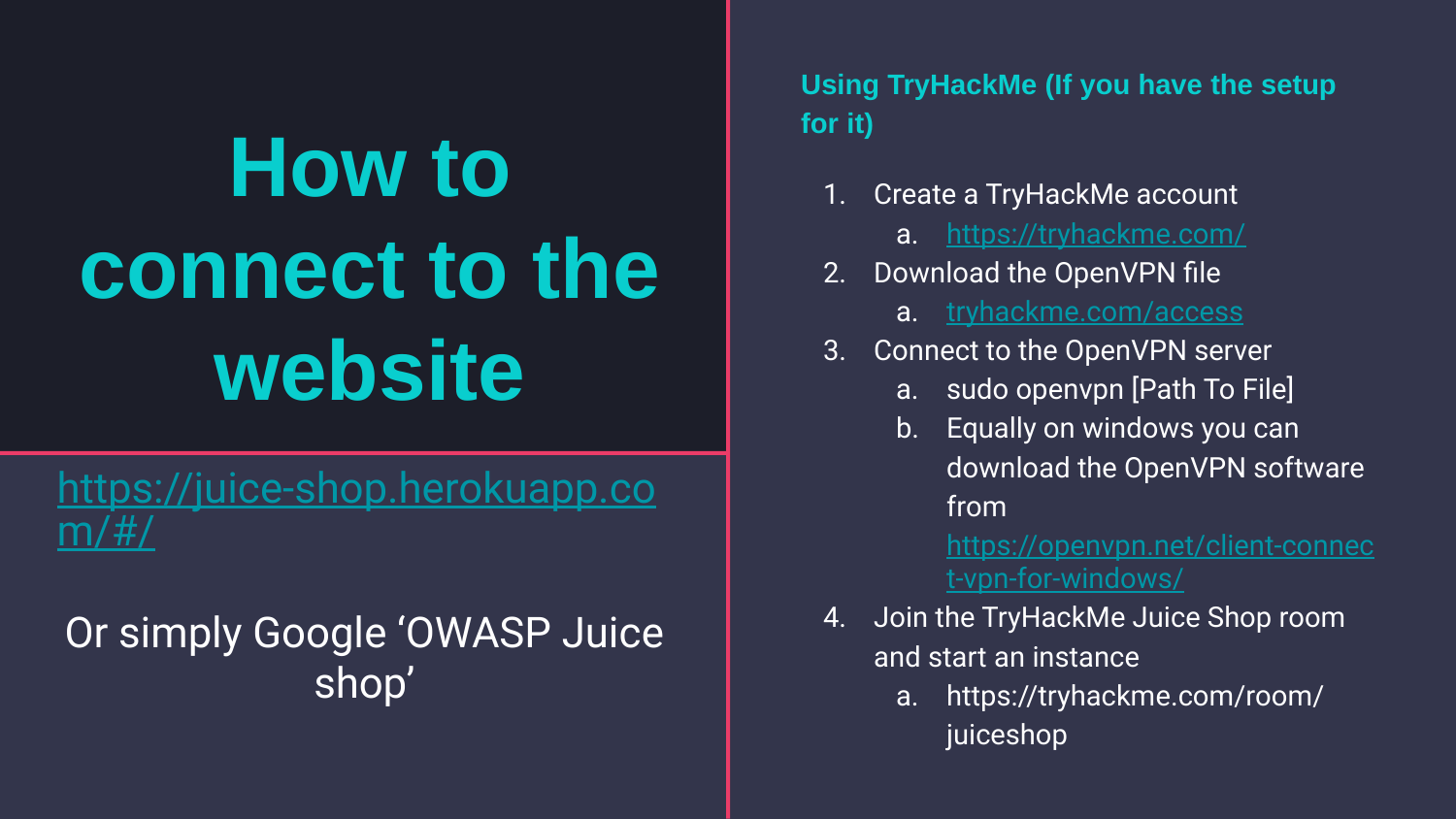

# How to connect to the website
Using TryHackMe (If you have the setup for it)
Create a TryHackMe account
https://tryhackme.com/
Download the OpenVPN file
tryhackme.com/access
Connect to the OpenVPN server
sudo openvpn [Path To File]
Equally on windows you can download the OpenVPN software from https://openvpn.net/client-connect-vpn-for-windows/
Join the TryHackMe Juice Shop room and start an instance
https://tryhackme.com/room/juiceshop
https://juice-shop.herokuapp.com/#/

Or simply Google ‘OWASP Juice shop’